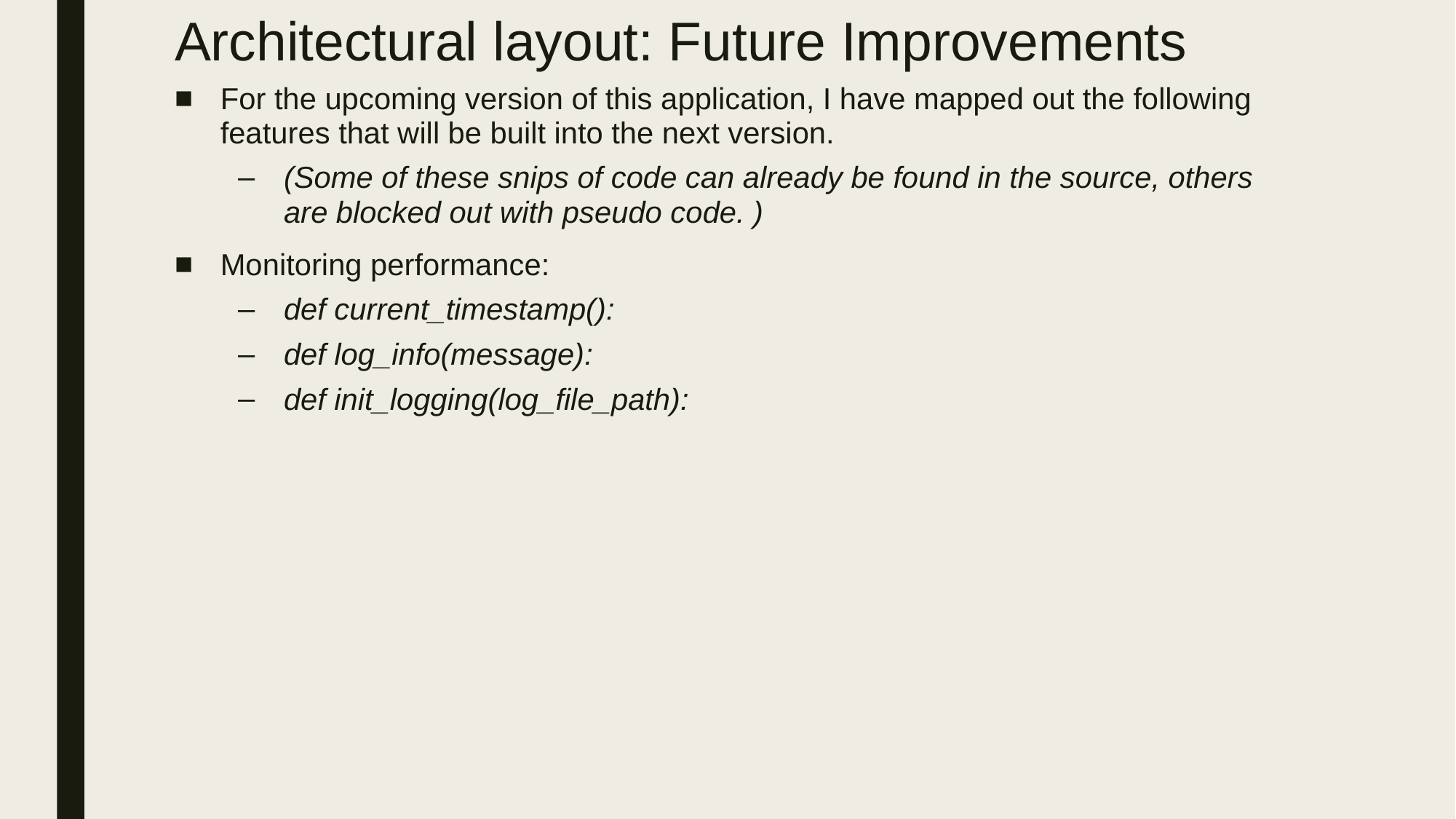

# Architectural layout: Future Improvements
For the upcoming version of this application, I have mapped out the following features that will be built into the next version.
(Some of these snips of code can already be found in the source, others are blocked out with pseudo code. )
Monitoring performance:
def current_timestamp():
def log_info(message):
def init_logging(log_file_path):